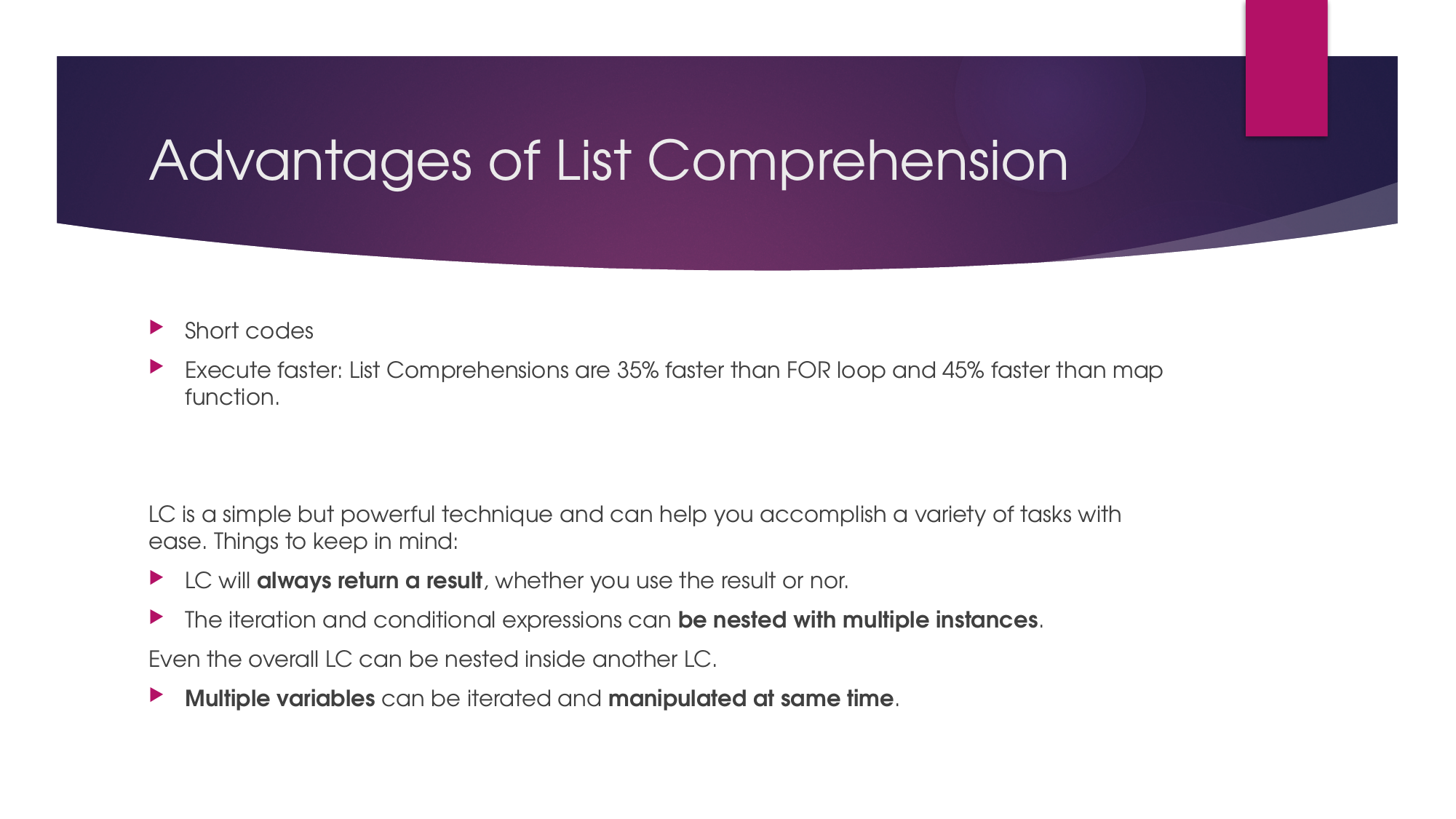

# Advantages of List Comprehension
Short codes
Execute faster: List Comprehensions are 35% faster than FOR loop and 45% faster than map function.

LC is a simple but powerful technique and can help you accomplish a variety of tasks with ease. Things to keep in mind:
LC will always return a result, whether you use the result or nor.
The iteration and conditional expressions can be nested with multiple instances.
Even the overall LC can be nested inside another LC.
Multiple variables can be iterated and manipulated at same time.